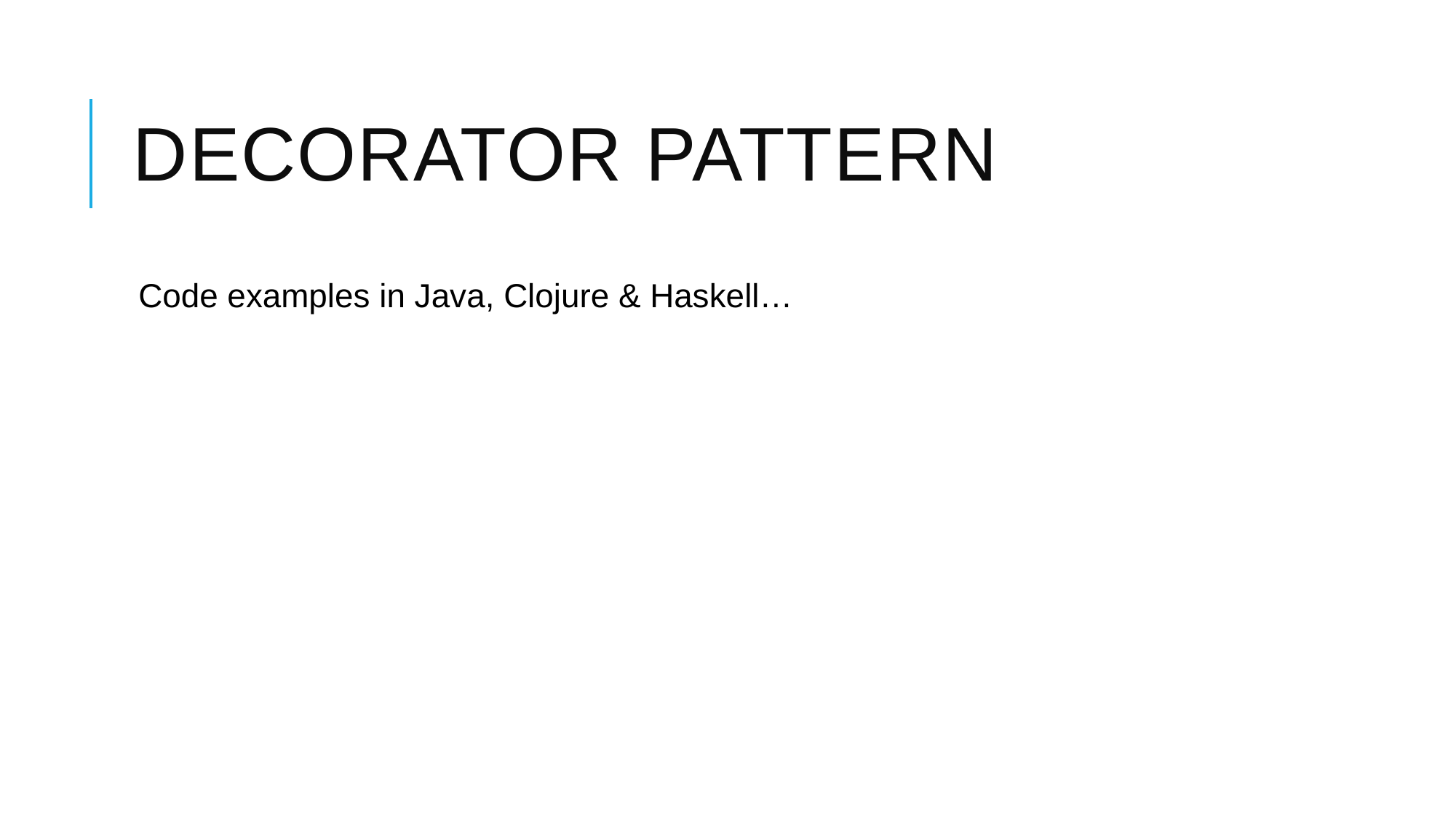

# Decorator Pattern
Code examples in Java, Clojure & Haskell…